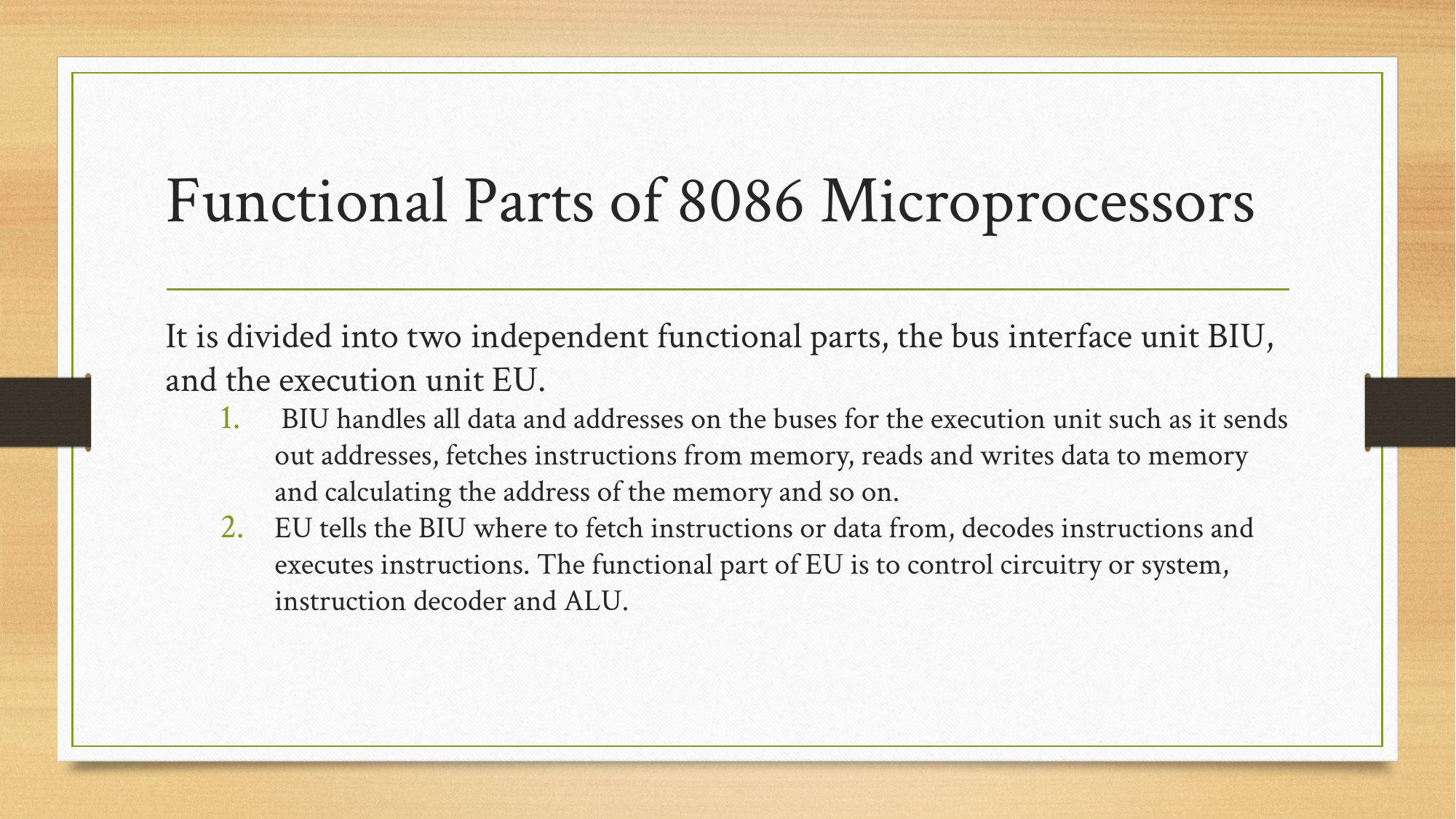

# Functional Parts of 8086 Microprocessors
It is divided into two independent functional parts, the bus interface unit BIU, and the execution unit EU.
 BIU handles all data and addresses on the buses for the execution unit such as it sends out addresses, fetches instructions from memory, reads and writes data to memory and calculating the address of the memory and so on.
EU tells the BIU where to fetch instructions or data from, decodes instructions and executes instructions. The functional part of EU is to control circuitry or system, instruction decoder and ALU.